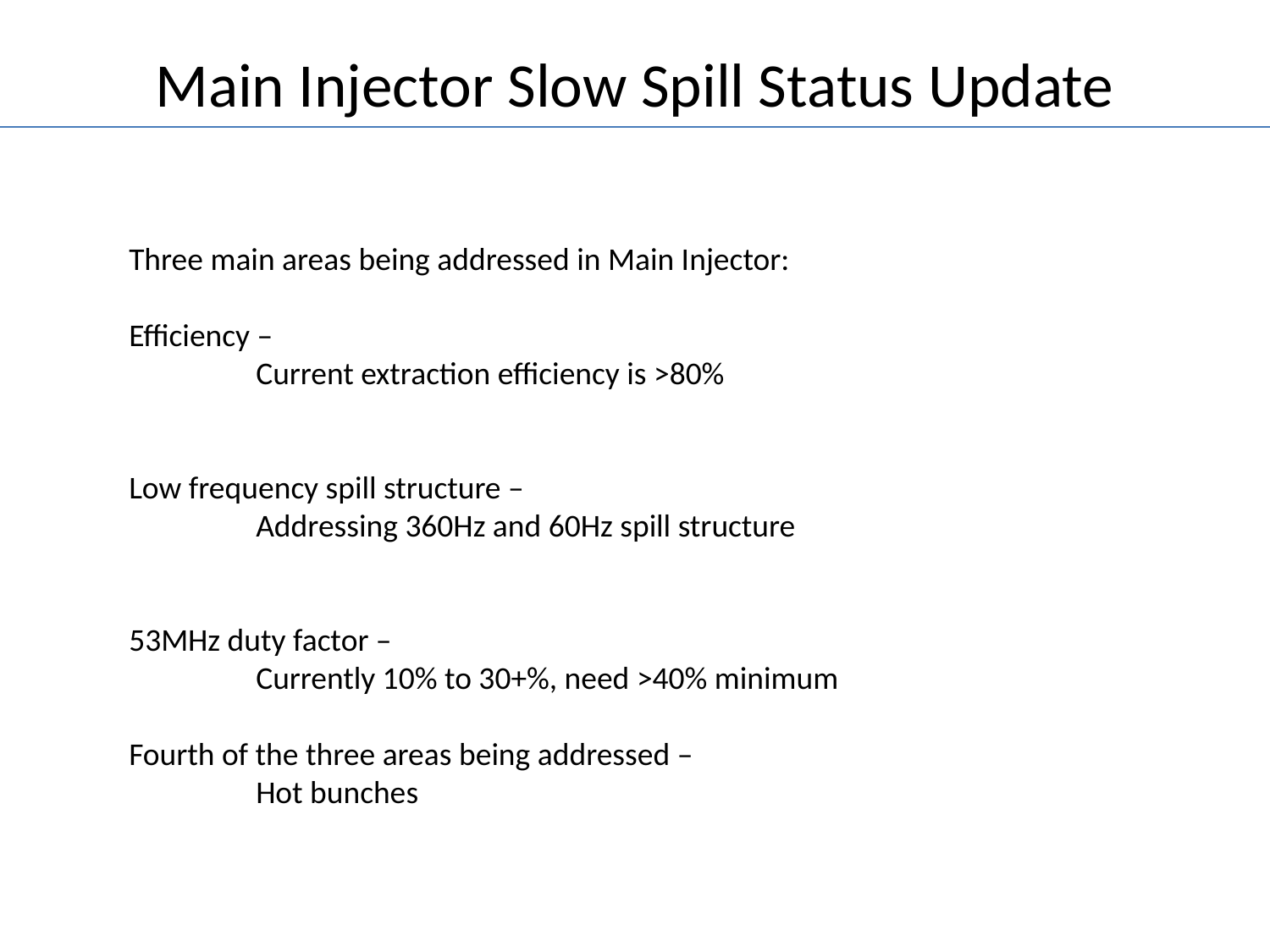

# Main Injector Slow Spill Status Update
Three main areas being addressed in Main Injector:

Efficiency –
	Current extraction efficiency is >80%

Low frequency spill structure –
	Addressing 360Hz and 60Hz spill structure

53MHz duty factor –
	Currently 10% to 30+%, need >40% minimum

Fourth of the three areas being addressed –
	Hot bunches